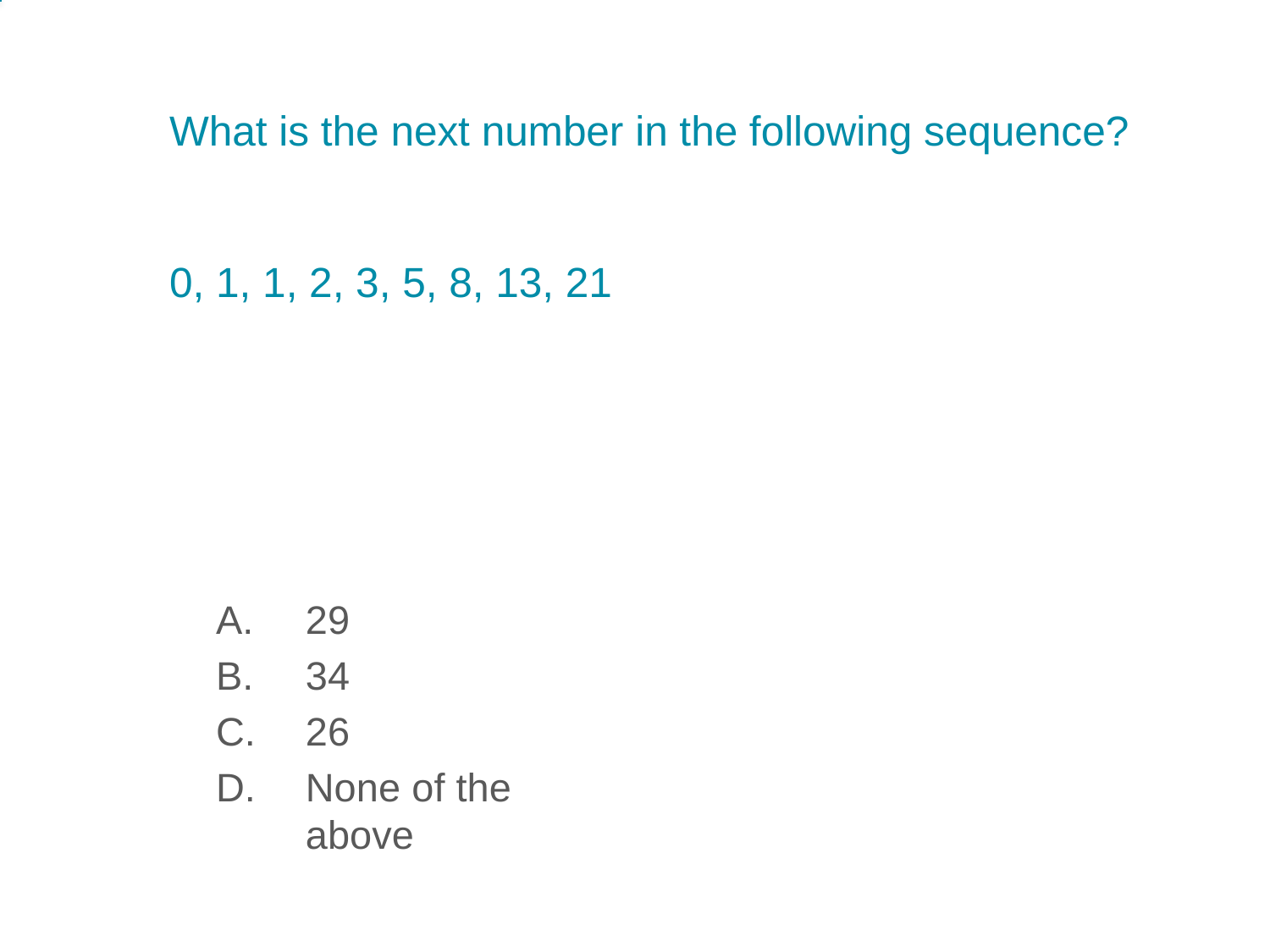

# What is the next number in the following sequence? 0, 1, 1, 2, 3, 5, 8, 13, 21
29
34
26
None of the above